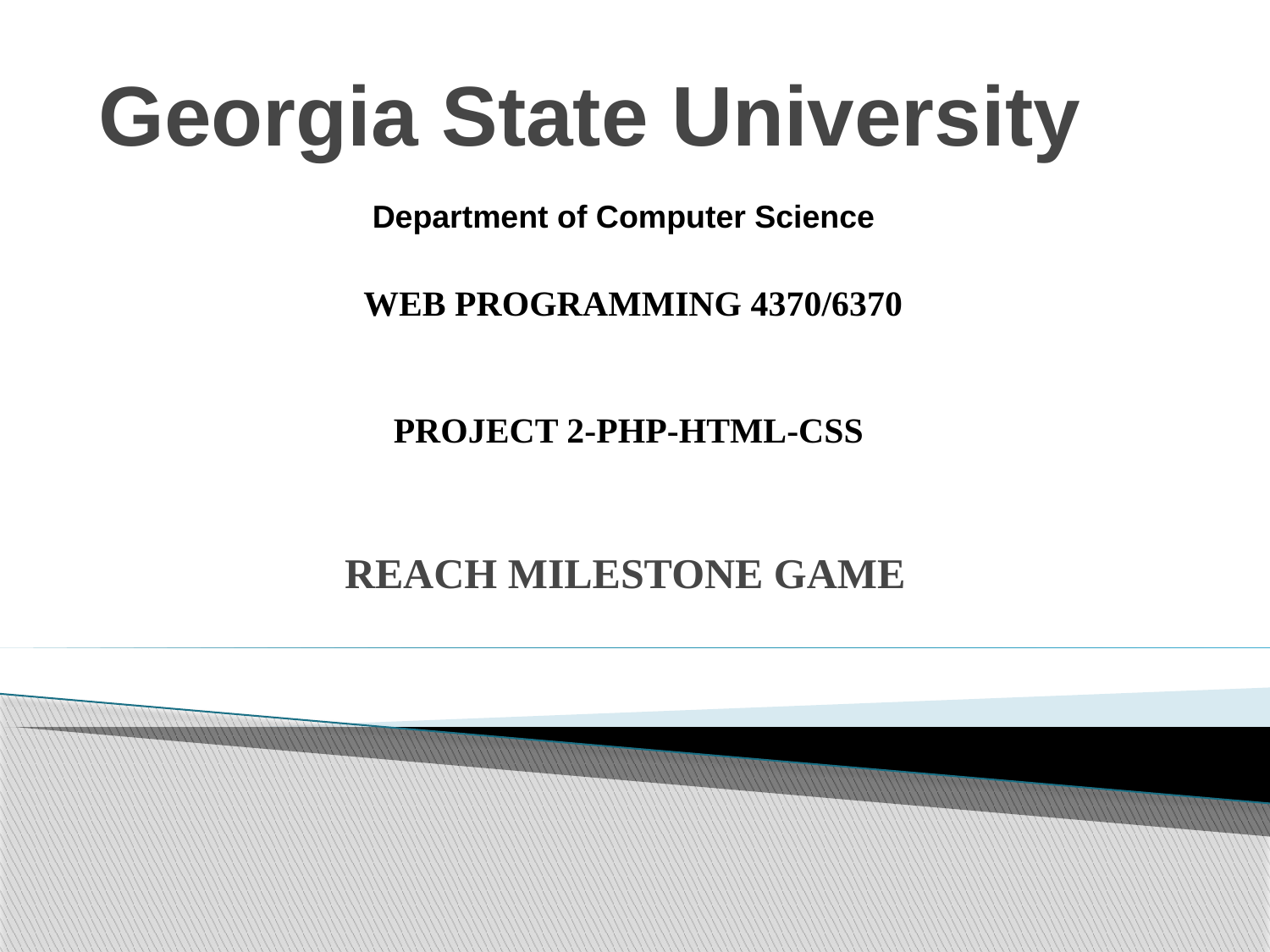

# Georgia State University
Department of Computer Science
WEB PROGRAMMING 4370/6370
PROJECT 2-PHP-HTML-CSS
REACH MILESTONE GAME